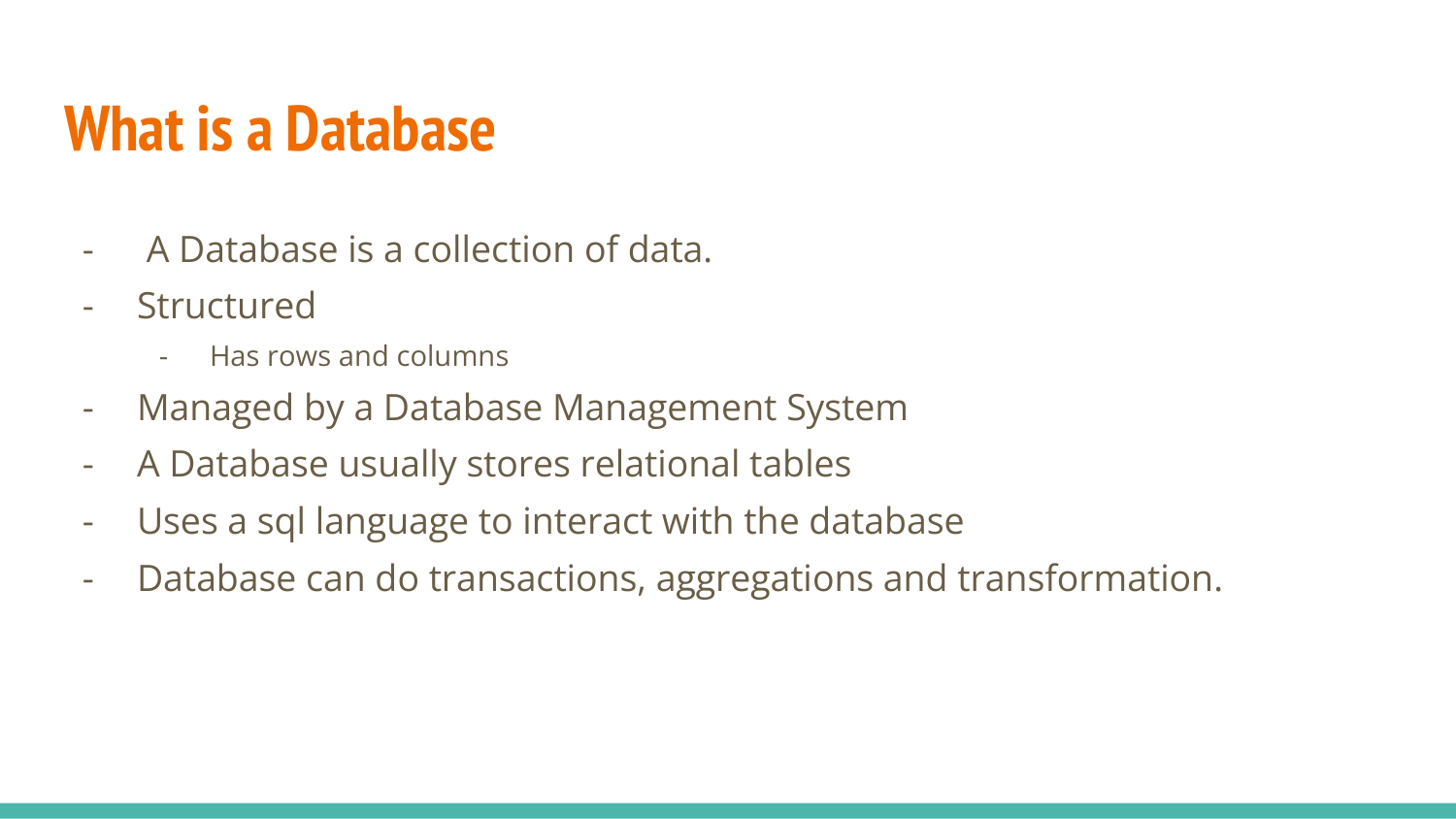

# What is a Database
 A Database is a collection of data.
Structured
Has rows and columns
Managed by a Database Management System
A Database usually stores relational tables
Uses a sql language to interact with the database
Database can do transactions, aggregations and transformation.